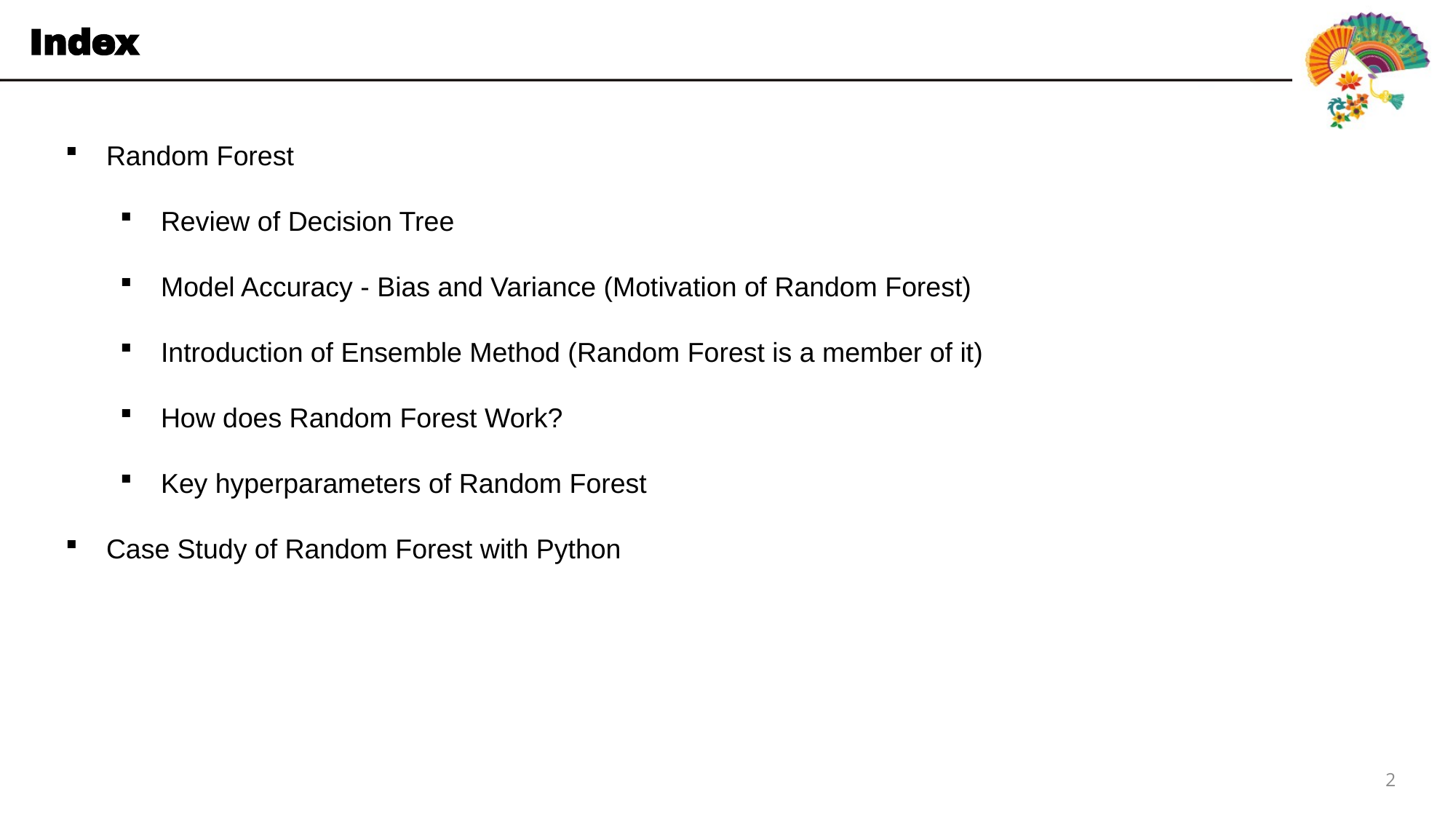

# Index
Random Forest
Review of Decision Tree
Model Accuracy - Bias and Variance (Motivation of Random Forest)
Introduction of Ensemble Method (Random Forest is a member of it)
How does Random Forest Work?
Key hyperparameters of Random Forest
Case Study of Random Forest with Python

2